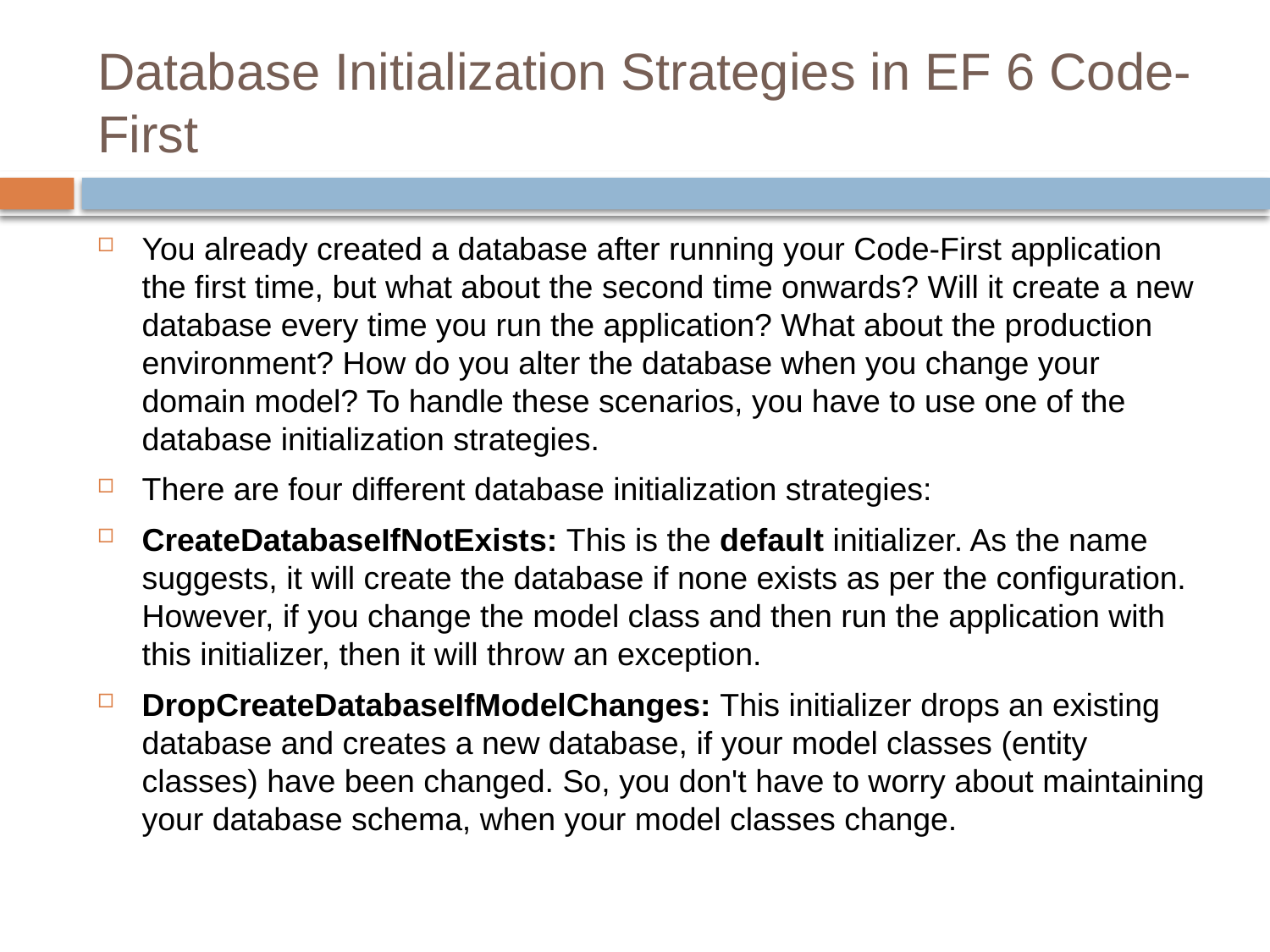

# Database Initialization Strategies in EF 6 Code-First
You already created a database after running your Code-First application the first time, but what about the second time onwards? Will it create a new database every time you run the application? What about the production environment? How do you alter the database when you change your domain model? To handle these scenarios, you have to use one of the database initialization strategies.
There are four different database initialization strategies:
CreateDatabaseIfNotExists: This is the default initializer. As the name suggests, it will create the database if none exists as per the configuration. However, if you change the model class and then run the application with this initializer, then it will throw an exception.
DropCreateDatabaseIfModelChanges: This initializer drops an existing database and creates a new database, if your model classes (entity classes) have been changed. So, you don't have to worry about maintaining your database schema, when your model classes change.